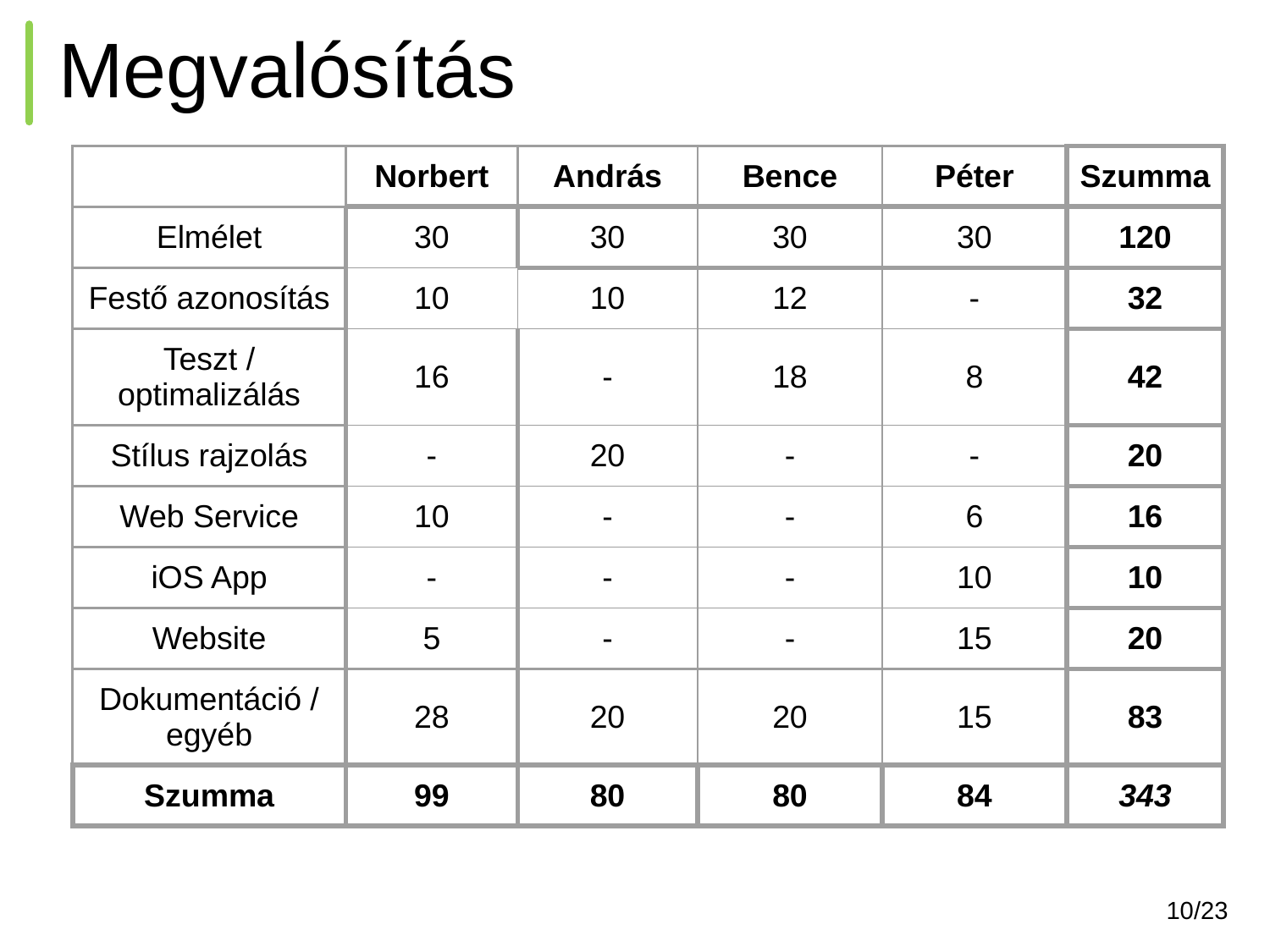

# Megvalósítás
|  | Norbert | András | Bence | Péter | Szumma |
| --- | --- | --- | --- | --- | --- |
| Elmélet | 30 | 30 | 30 | 30 | 120 |
| Festő azonosítás | 10 | 10 | 12 | - | 32 |
| Teszt / optimalizálás | 16 | - | 18 | 8 | 42 |
| Stílus rajzolás | - | 20 | - | - | 20 |
| Web Service | 10 | - | - | 6 | 16 |
| iOS App | - | - | - | 10 | 10 |
| Website | 5 | - | - | 15 | 20 |
| Dokumentáció / egyéb | 28 | 20 | 20 | 15 | 83 |
| Szumma | 99 | 80 | 80 | 84 | 343 |
10/23